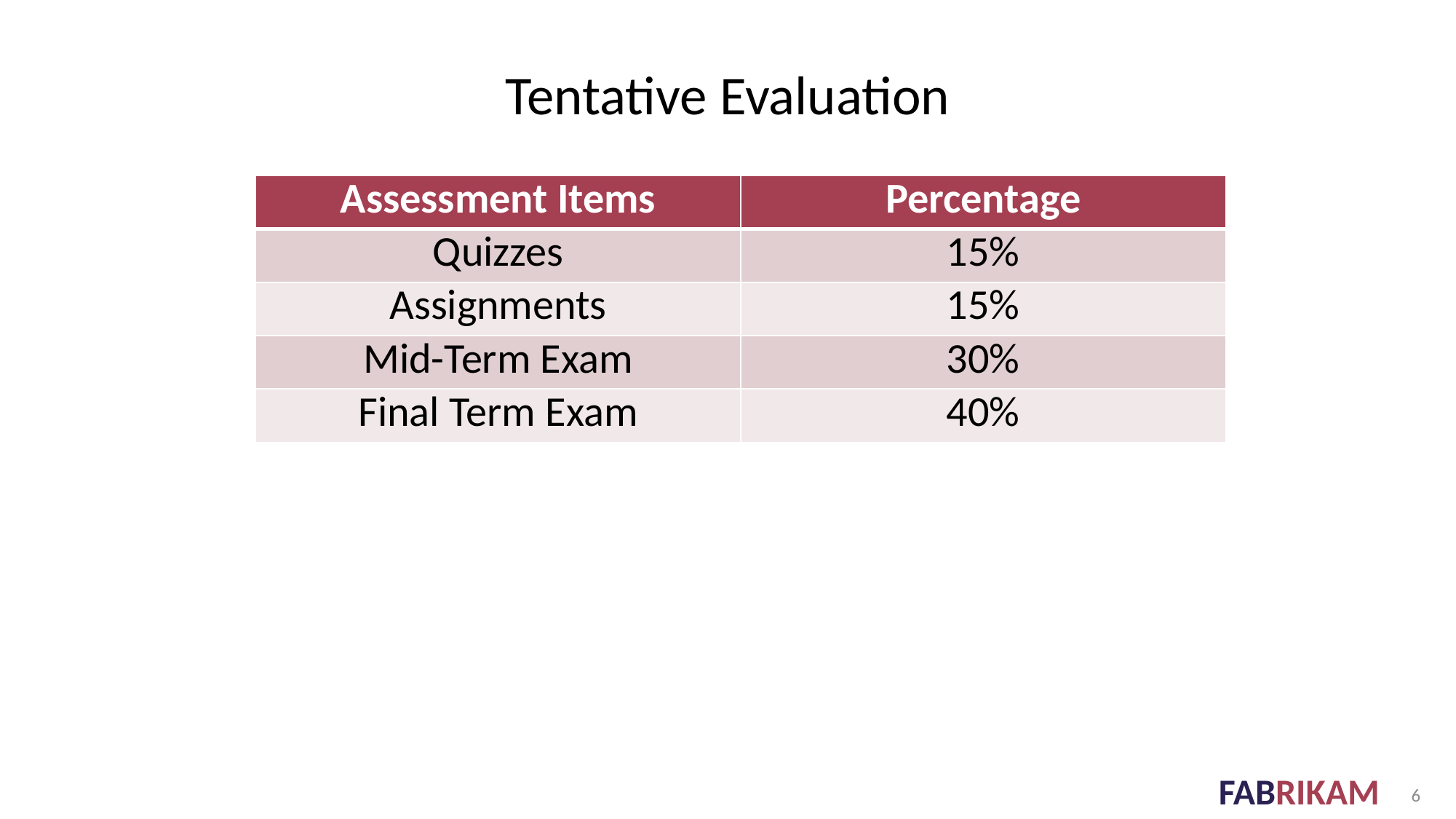

# Tentative Evaluation

| Assessment Items | Percentage |
| --- | --- |
| Quizzes | 15% |
| Assignments | 15% |
| Mid-Term Exam | 30% |
| Final Term Exam | 40% |
6